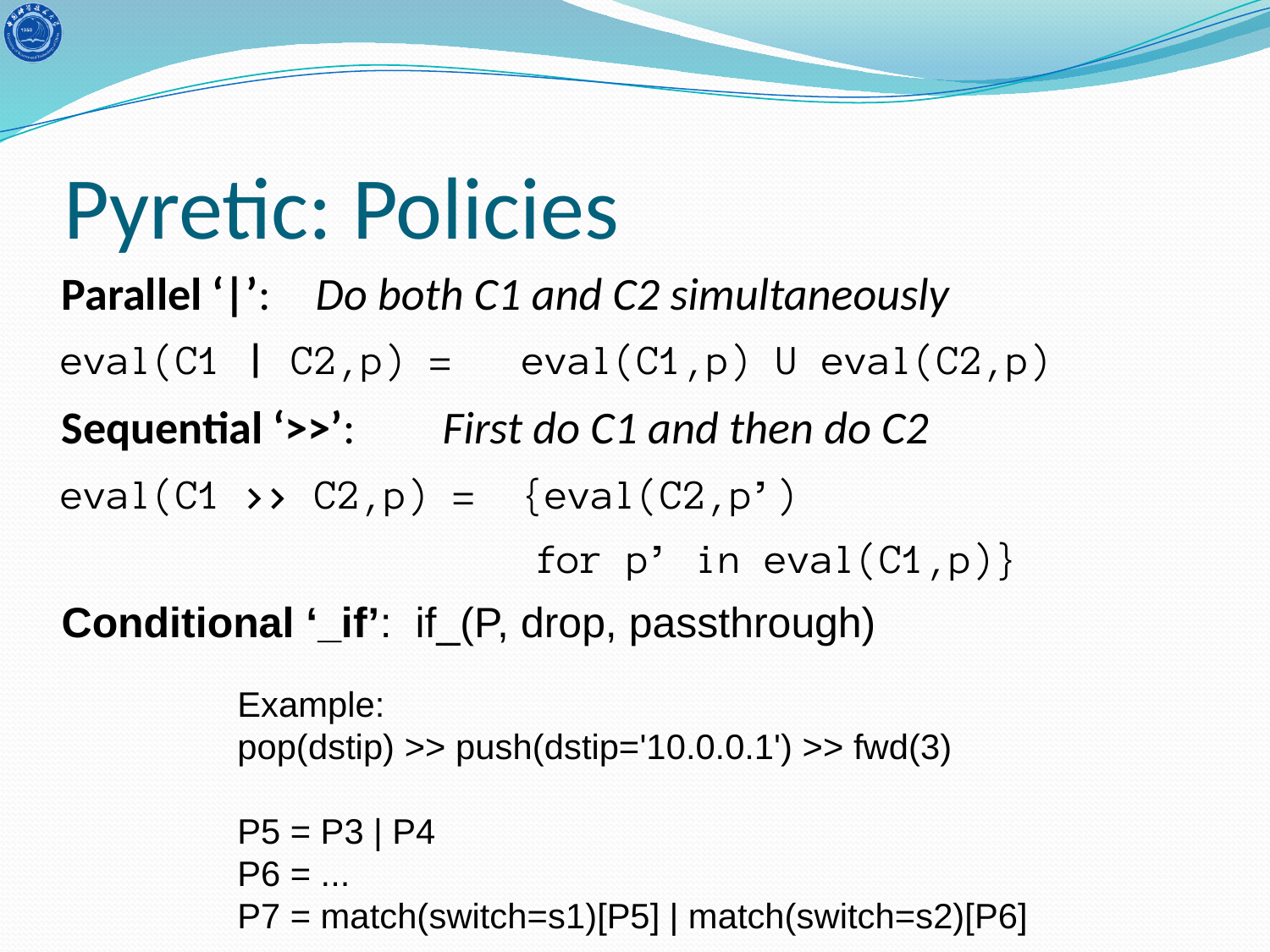

# Pyretic: Policies
Parallel ‘|’:	Do both C1 and C2 simultaneously
eval(C1 | C2,p) =   eval(C1,p) U eval(C2,p)
Sequential ‘>>’:	First do C1 and then do C2
eval(C1 >> C2,p) =  {eval(C2,p’)
			    for p’ in eval(C1,p)}
Conditional ‘_if’:  if_(P, drop, passthrough)
Example:
pop(dstip) >> push(dstip='10.0.0.1') >> fwd(3)

P5 = P3 | P4
P6 = ...
P7 = match(switch=s1)[P5] | match(switch=s2)[P6]